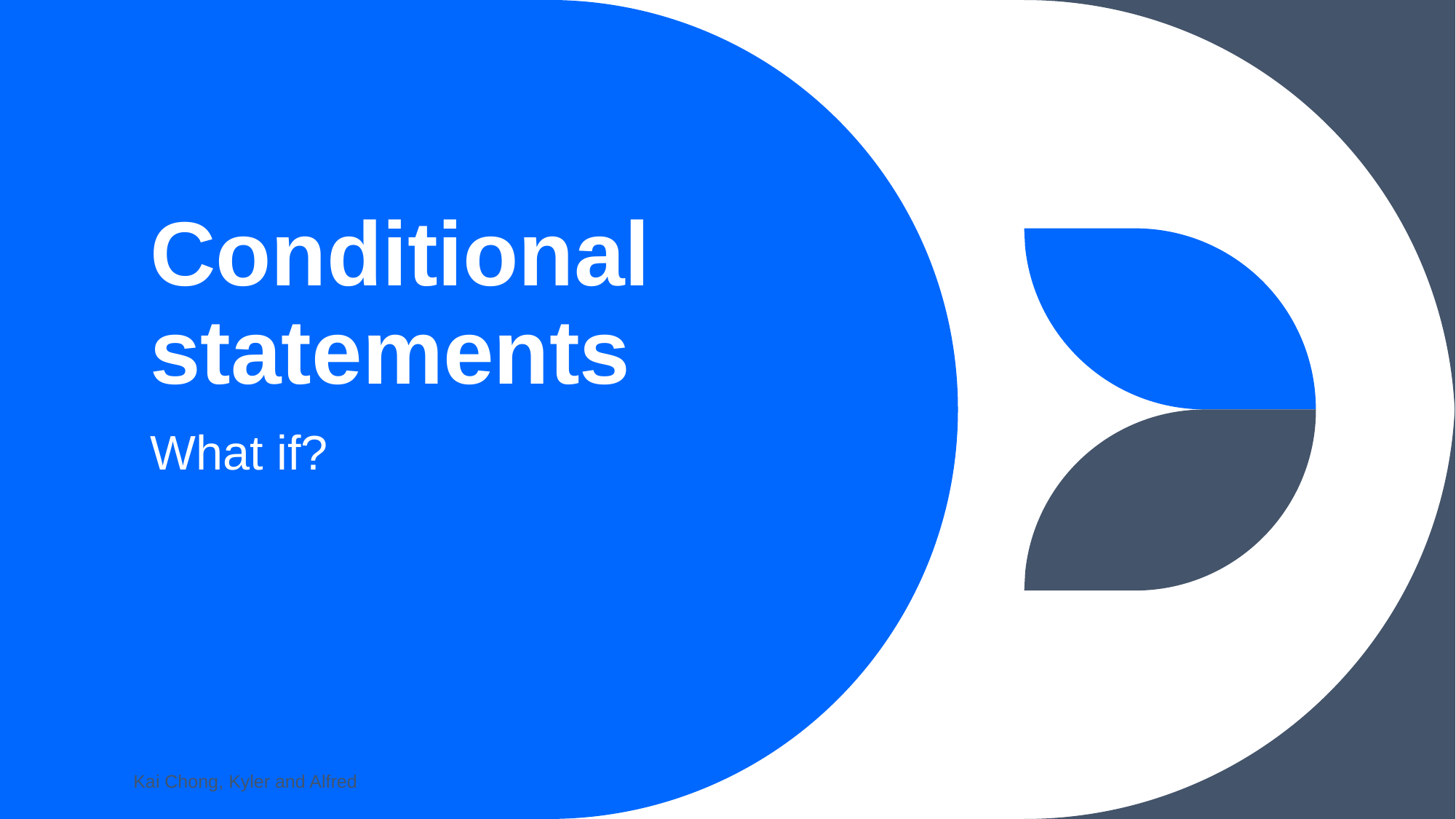

# Conditional statements
What if?

Kai Chong, Kyler and Alfred
28